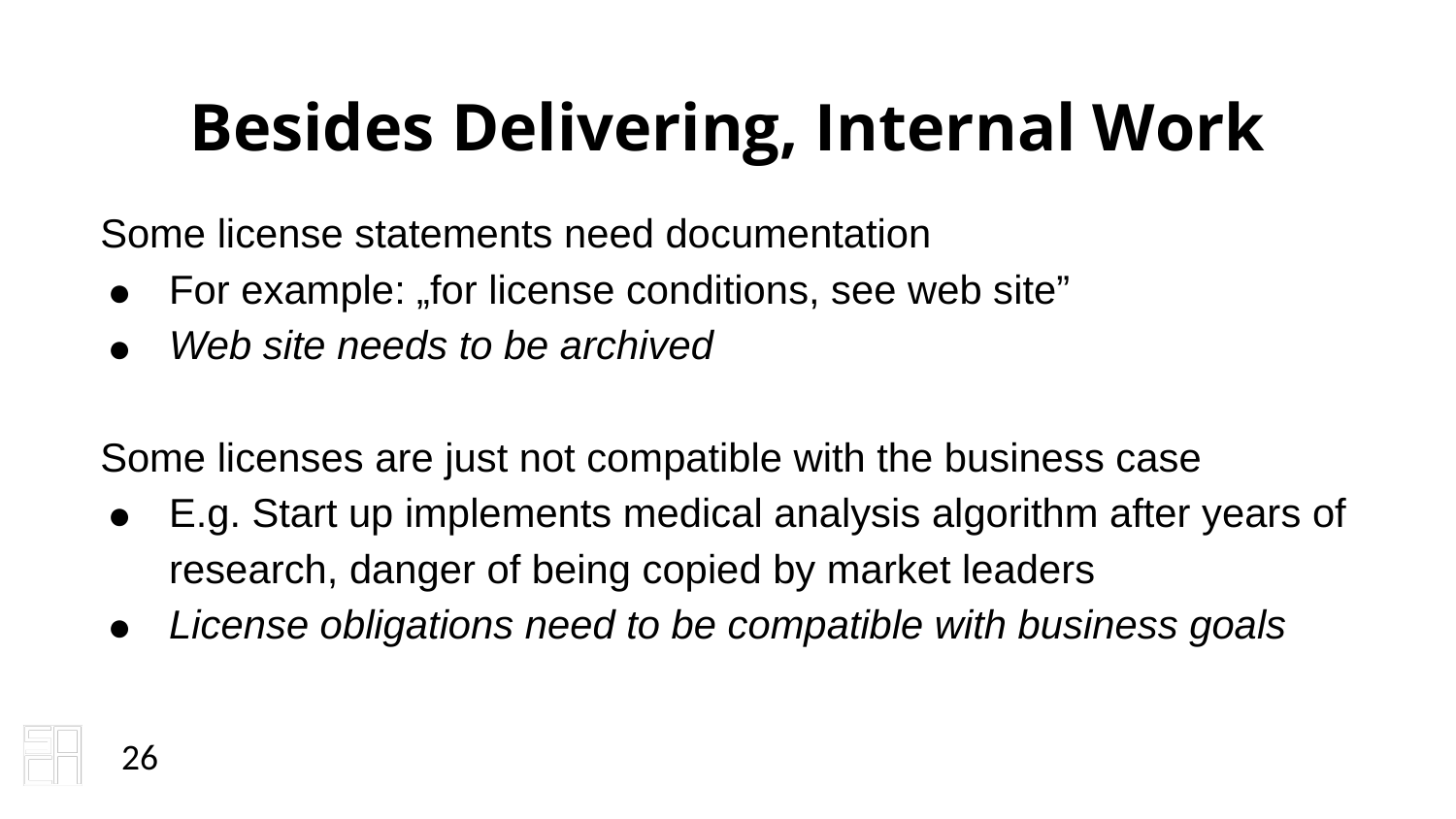

Besides Delivering, Internal Work
Some license statements need documentation
For example: „for license conditions, see web site”
Web site needs to be archived

Some licenses are just not compatible with the business case
E.g. Start up implements medical analysis algorithm after years of research, danger of being copied by market leaders
License obligations need to be compatible with business goals